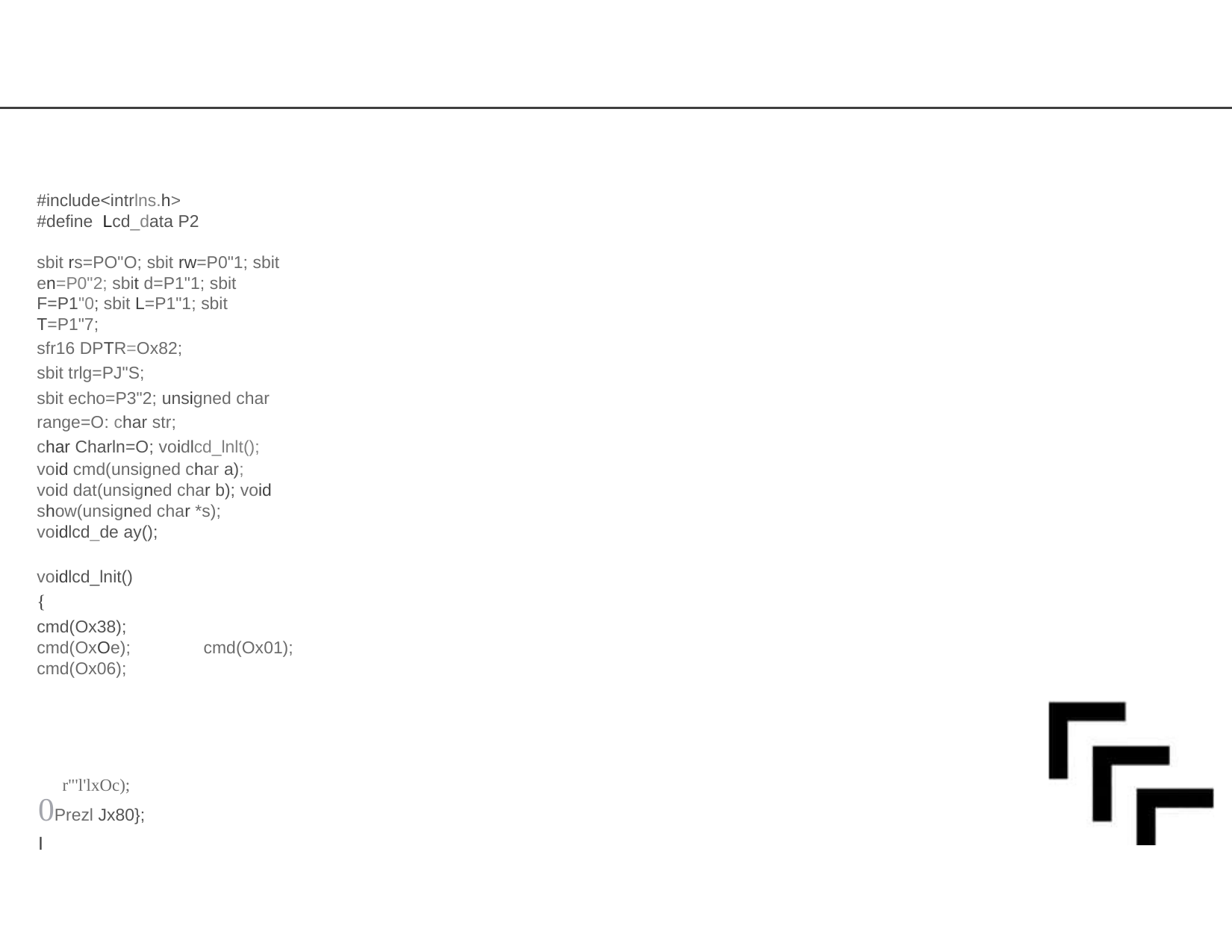

#include<intrlns.h>
#define  Lcd_data P2

sbit rs=PO"O; sbit rw=P0"1; sbit en=P0"2; sbit d=P1"1; sbit F=P1"0; sbit L=P1"1; sbit T=P1"7;
sfr16 DPTR=Ox82;
sbit trlg=PJ"S;
sbit echo=P3"2; unsigned char range=O: char str;
char Charln=O; voidlcd_lnlt();
void cmd(unsigned char a);
void dat(unsigned char b); void show(unsigned char *s); voidlcd_de ay();

voidlcd_lnit()
{
cmd(Ox38);
cmd(OxOe); cmd(Ox01); cmd(Ox06);

r"'l'lxOc);
0Prezl Jx80};
I